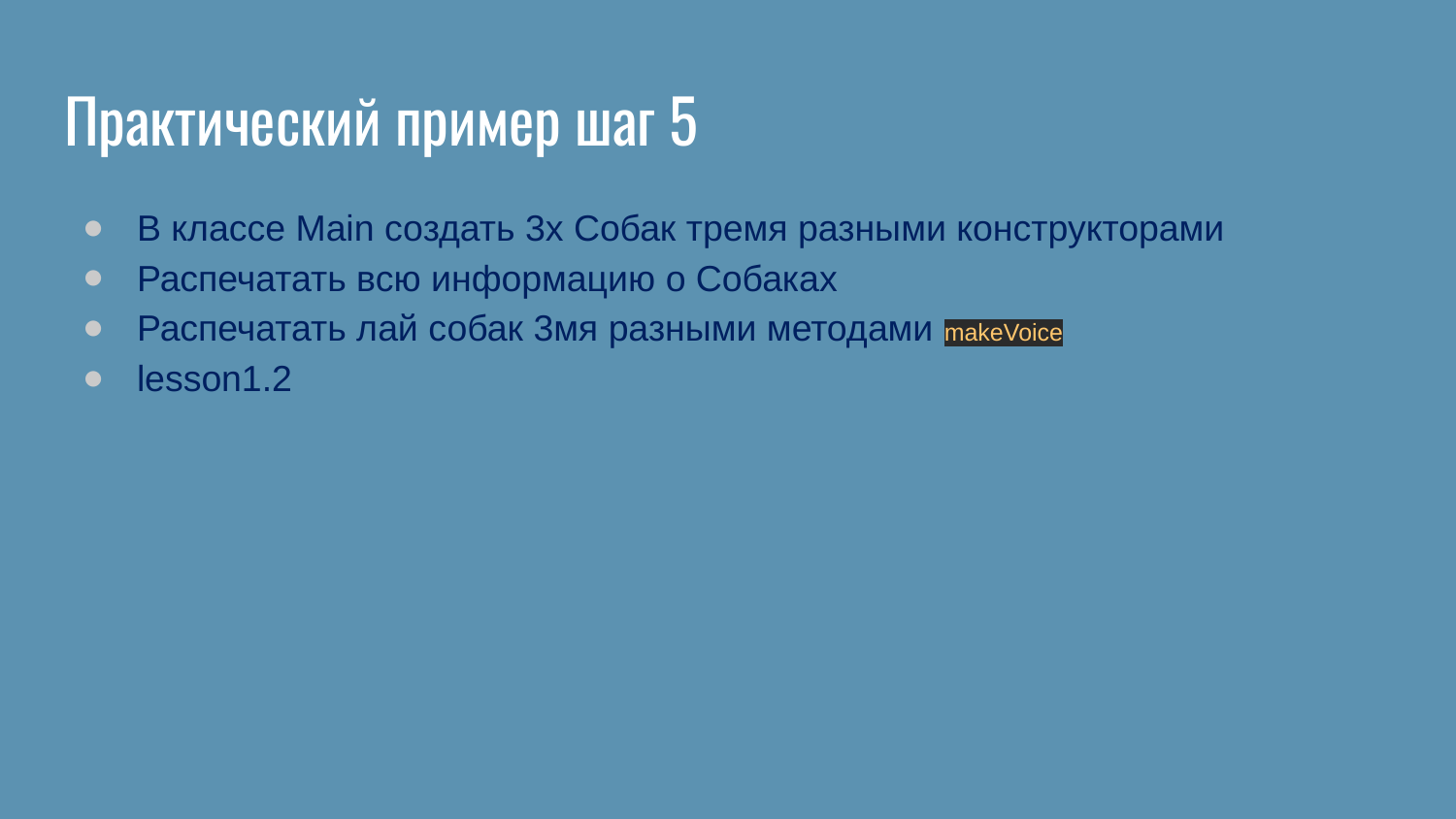

# Практический пример шаг 5
В классе Main создать 3х Собак тремя разными конструкторами
Распечатать всю информацию о Собаках
Распечатать лай собак 3мя разными методами makeVoice
lesson1.2